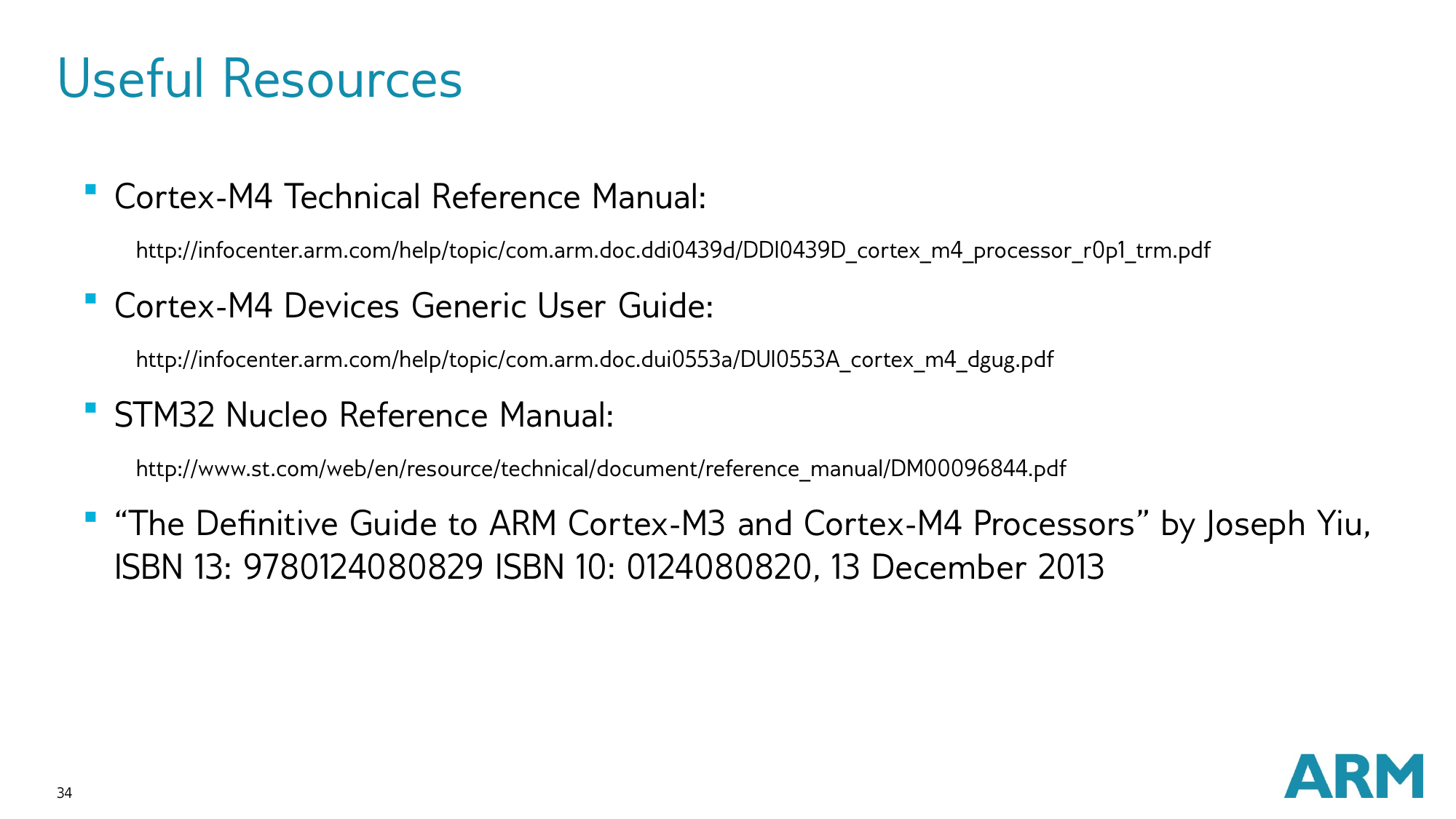

# Useful Resources
Cortex-M4 Technical Reference Manual:
http://infocenter.arm.com/help/topic/com.arm.doc.ddi0439d/DDI0439D_cortex_m4_processor_r0p1_trm.pdf
Cortex-M4 Devices Generic User Guide:
http://infocenter.arm.com/help/topic/com.arm.doc.dui0553a/DUI0553A_cortex_m4_dgug.pdf
STM32 Nucleo Reference Manual:
http://www.st.com/web/en/resource/technical/document/reference_manual/DM00096844.pdf
“The Definitive Guide to ARM Cortex-M3 and Cortex-M4 Processors” by Joseph Yiu, ISBN 13: 9780124080829 ISBN 10: 0124080820, 13 December 2013